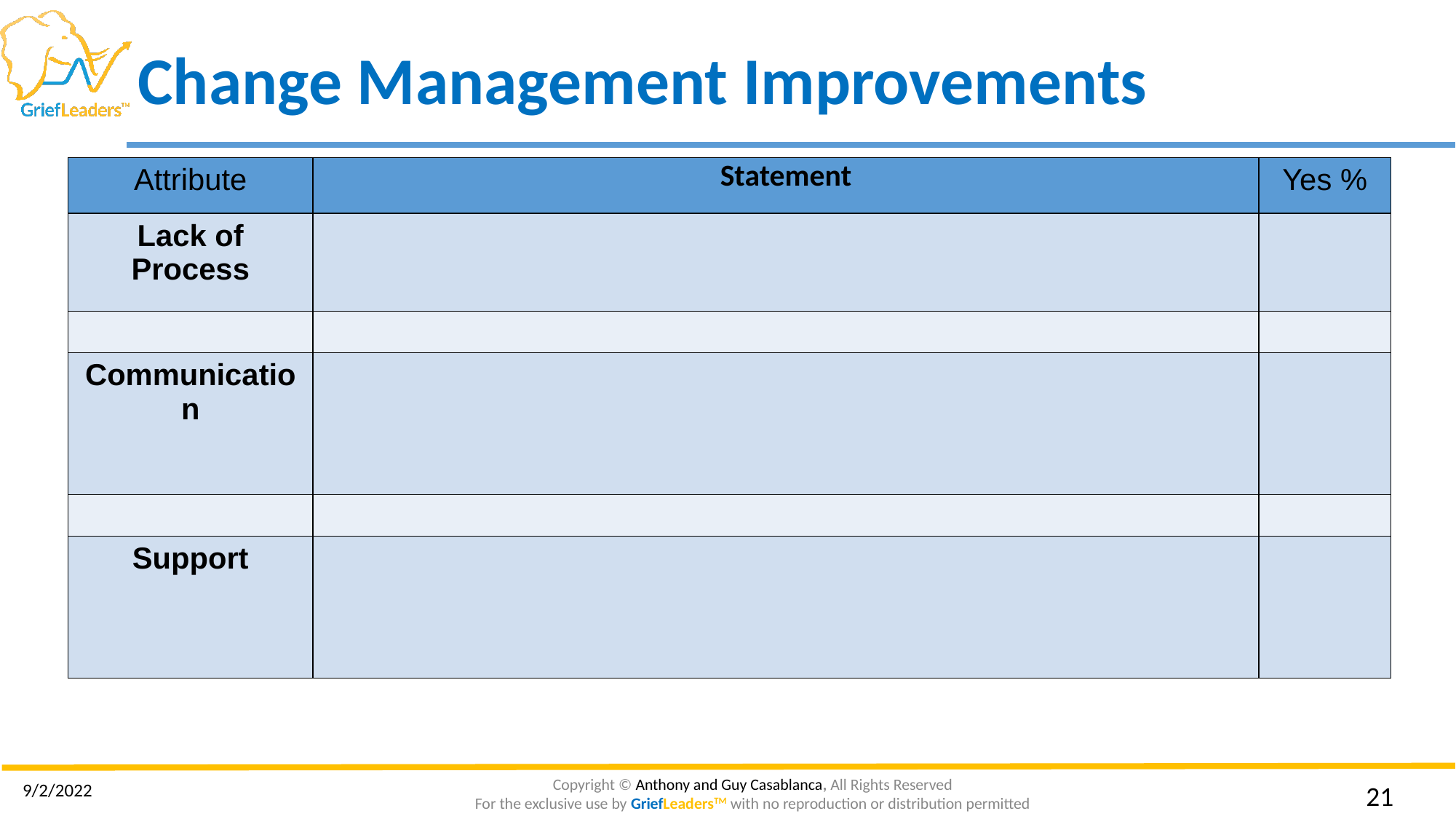

# Change Management Improvements
| Attribute | Statement | Yes % |
| --- | --- | --- |
| Lack of Process |  |  |
|  |  |  |
| Communication |  |  |
|  |  |  |
| Support |  |  |
9/2/2022
21